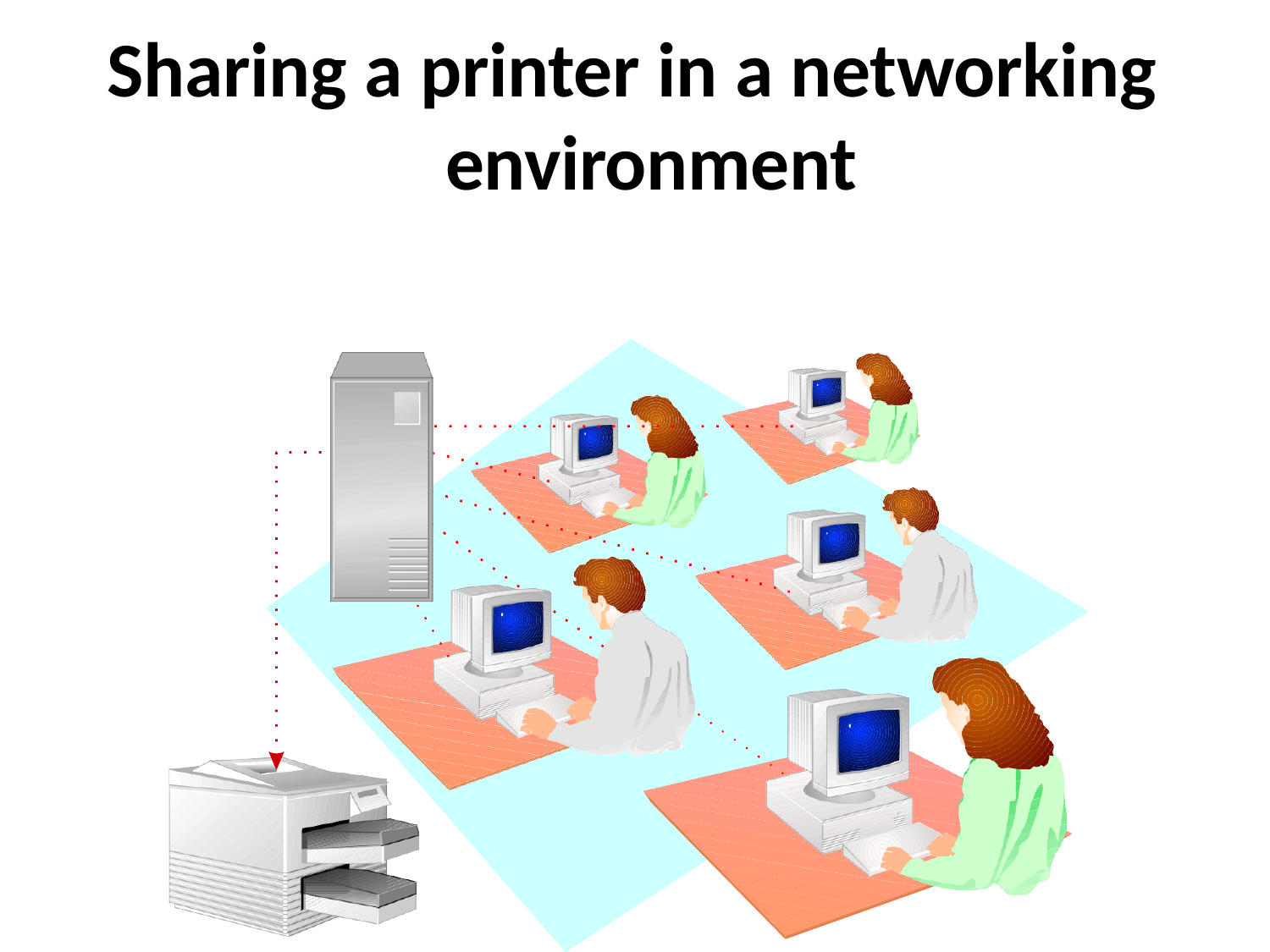

# Sharing a printer in a networking  environment